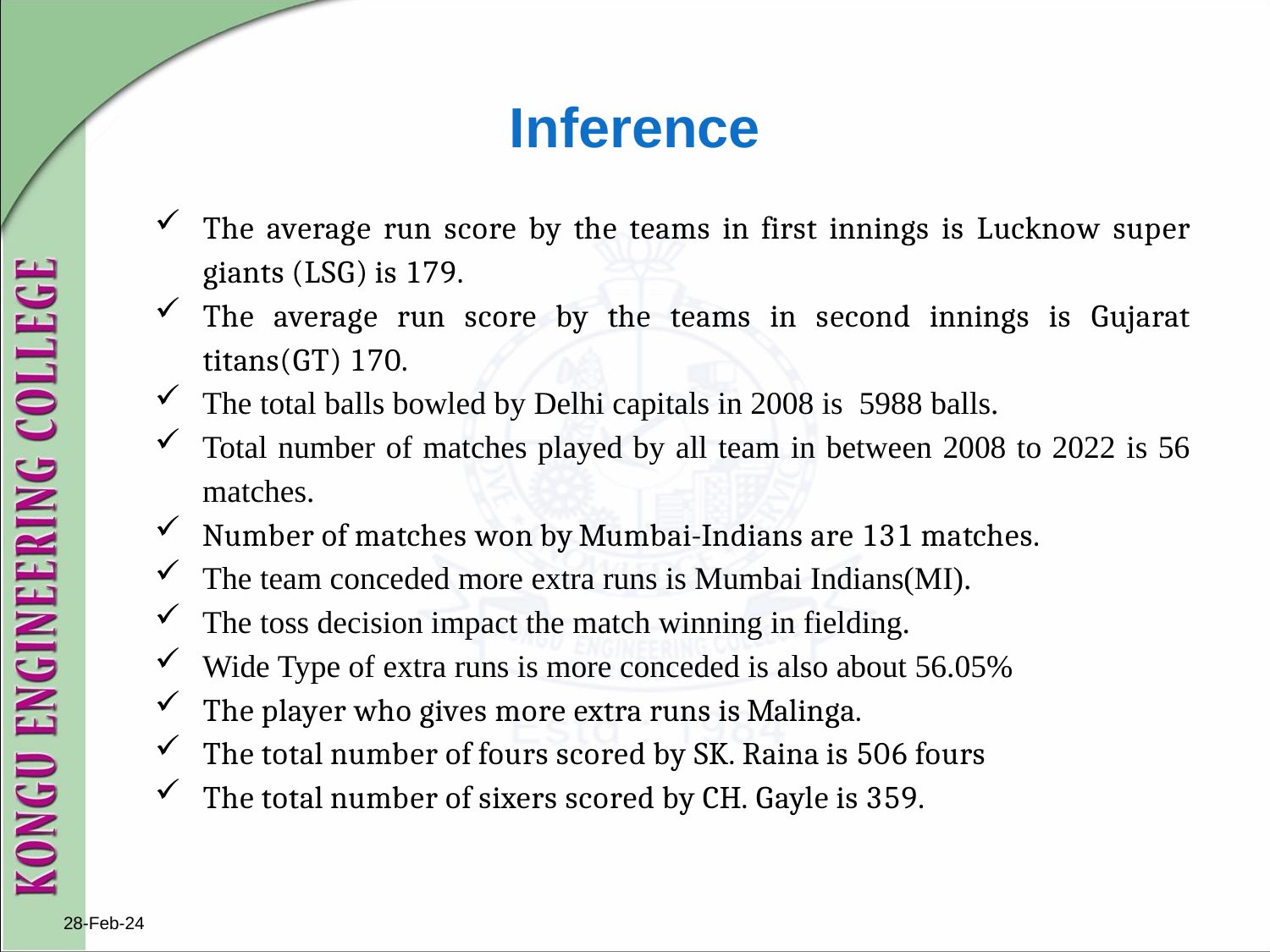

# Inference
The average run score by the teams in first innings is Lucknow super giants (LSG) is 179.
The average run score by the teams in second innings is Gujarat titans(GT) 170.
The total balls bowled by Delhi capitals in 2008 is  5988 balls.
Total number of matches played by all team in between 2008 to 2022 is 56 matches.
Number of matches won by Mumbai-Indians are 131 matches.
The team conceded more extra runs is Mumbai Indians(MI).
The toss decision impact the match winning in fielding.
Wide Type of extra runs is more conceded is also about 56.05%
The player who gives more extra runs is Malinga.
The total number of fours scored by SK. Raina is 506 fours
The total number of sixers scored by CH. Gayle is 359.

28-Feb-24